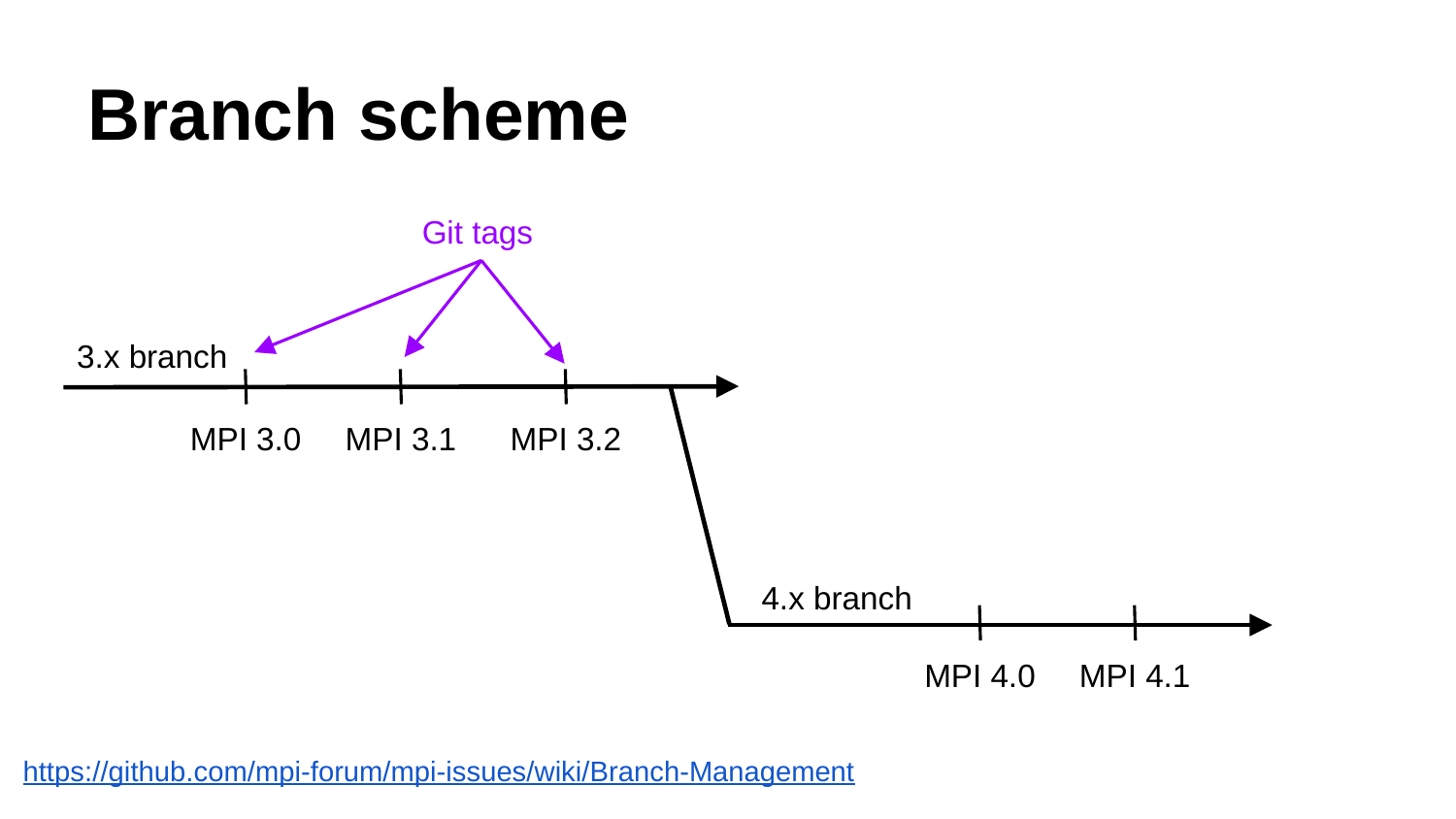

# Branch scheme
Git tags
3.x branch
MPI 3.0
MPI 3.1
MPI 3.2
4.x branch
MPI 4.0
MPI 4.1
https://github.com/mpi-forum/mpi-issues/wiki/Branch-Management